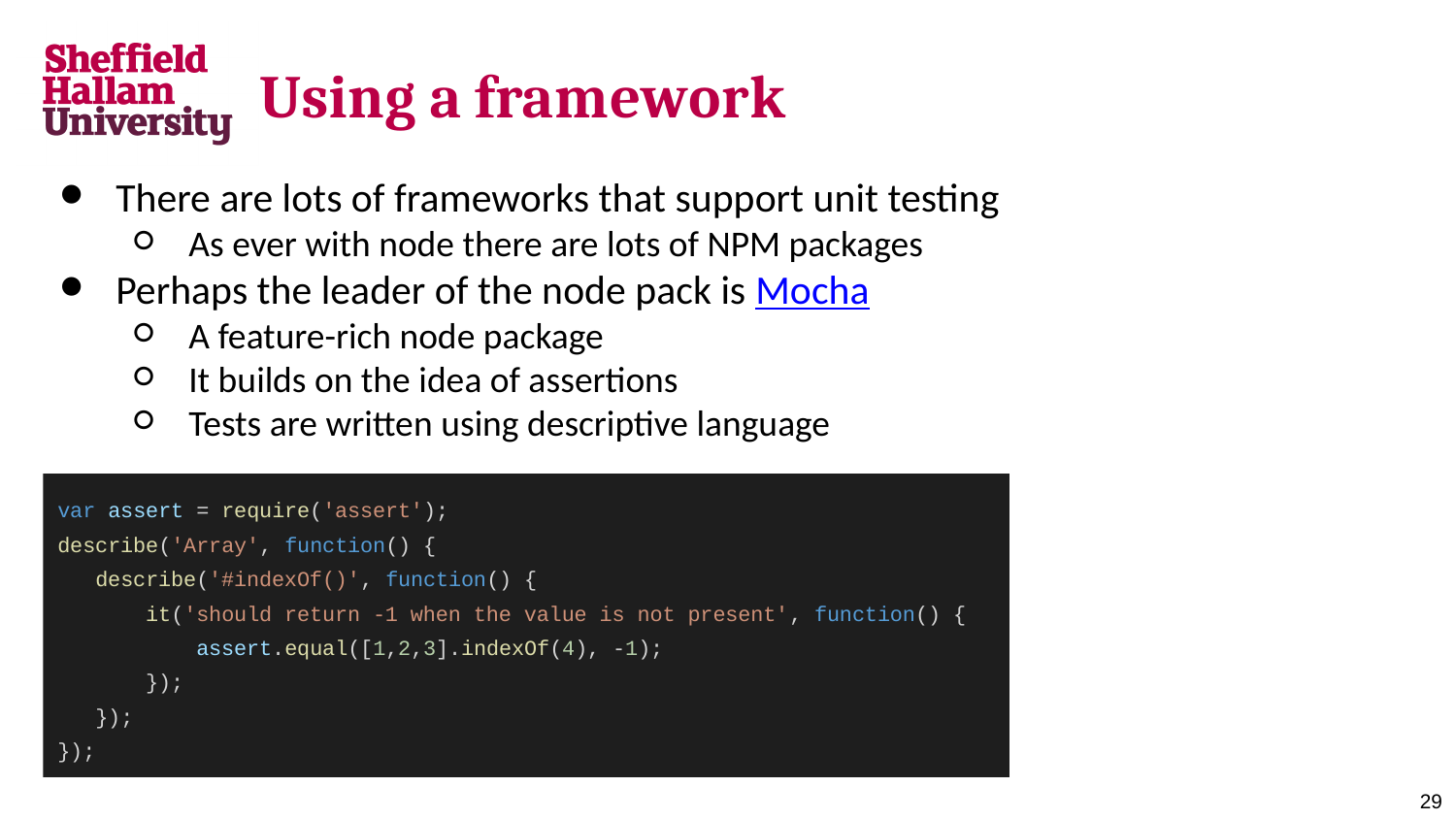

# Using a framework
There are lots of frameworks that support unit testing
As ever with node there are lots of NPM packages
Perhaps the leader of the node pack is Mocha
A feature-rich node package
It builds on the idea of assertions
Tests are written using descriptive language
var assert = require('assert');
describe('Array', function() {
   describe('#indexOf()', function() {
       it('should return -1 when the value is not present', function() {
           assert.equal([1,2,3].indexOf(4), -1);
       });
   });
});
29